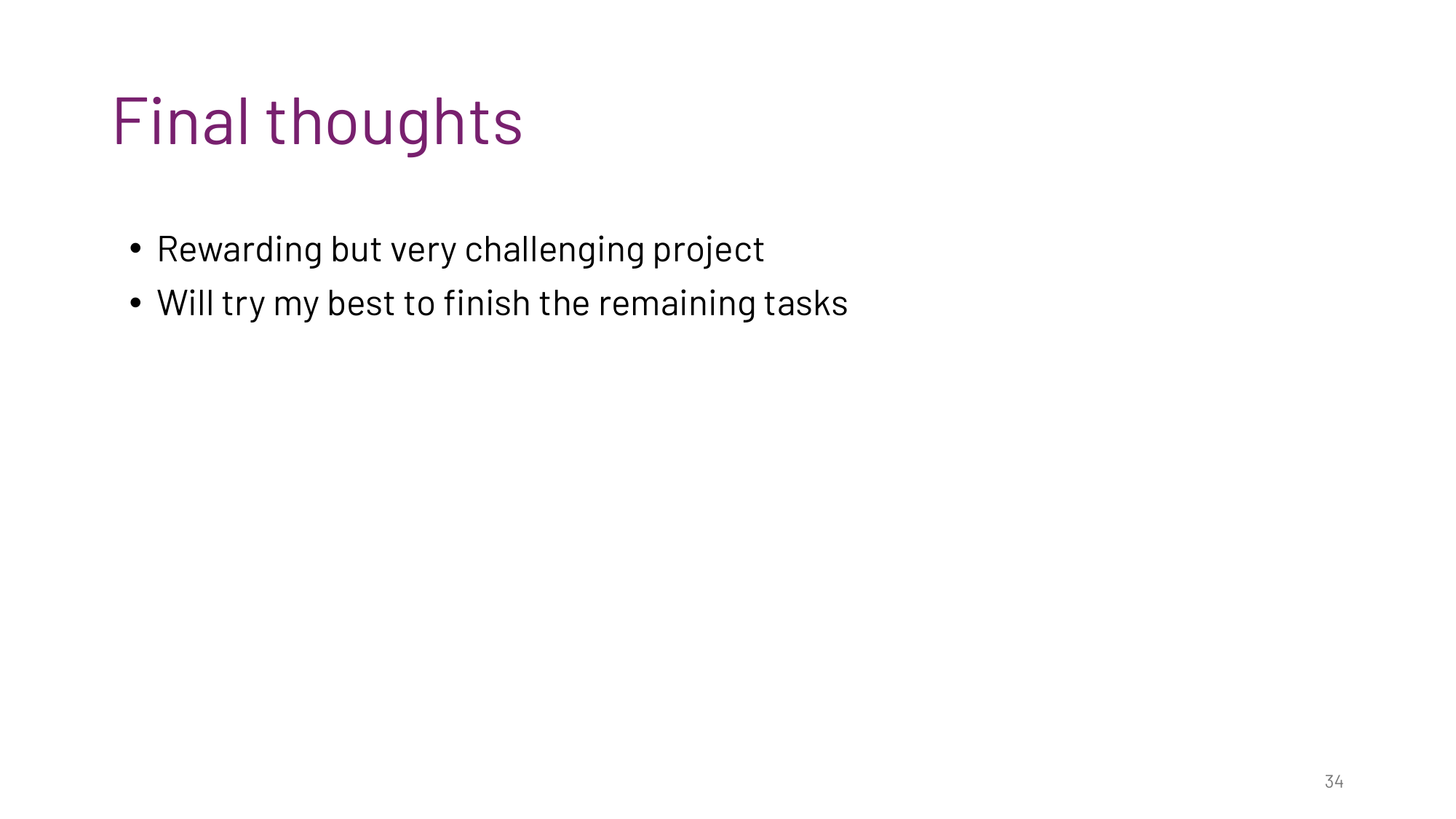

Final thoughts

Rewarding but very challenging project
Will try my best to finish the remaining tasks

34